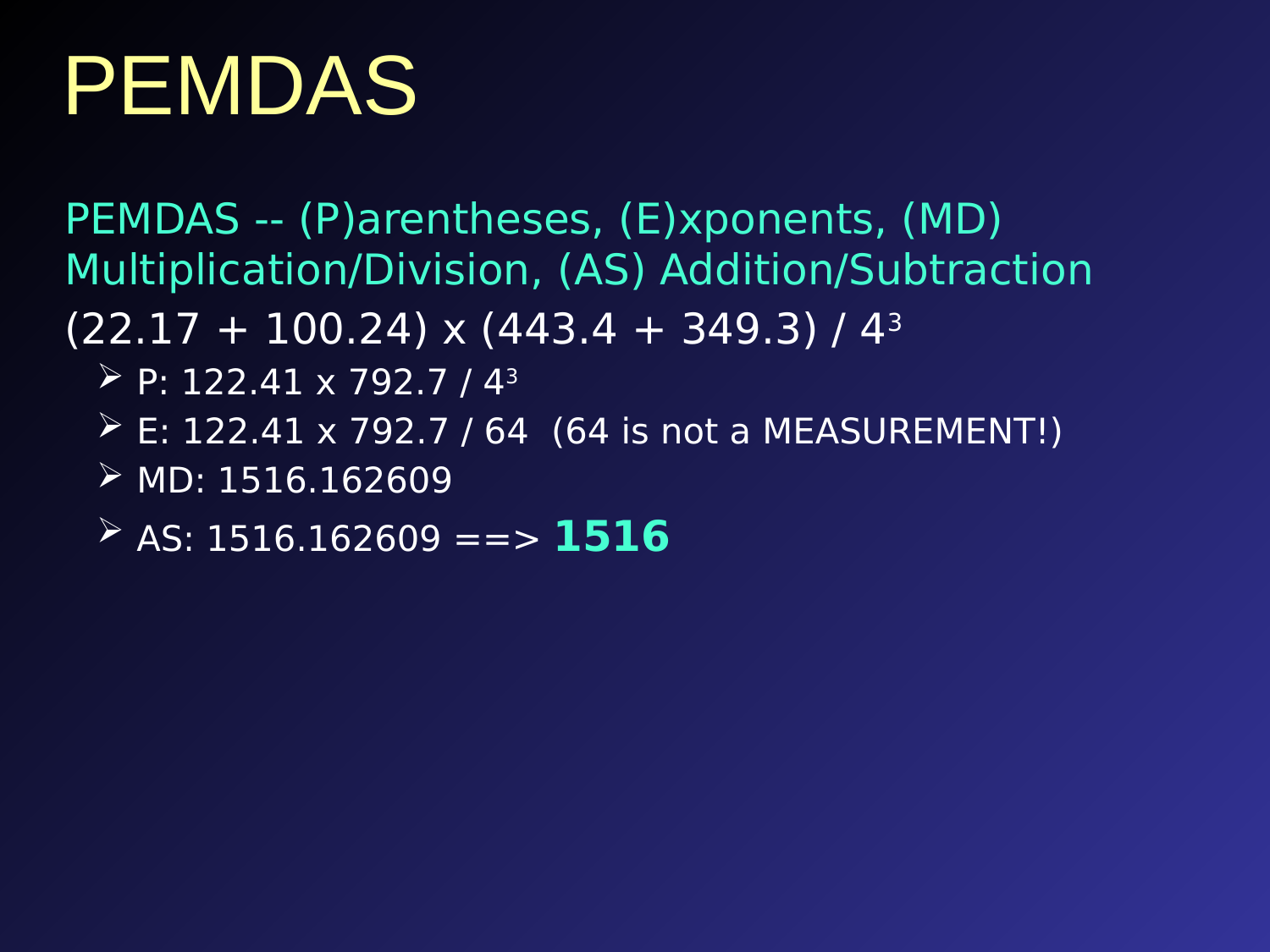

# PEMDAS
PEMDAS -- (P)arentheses, (E)xponents, (MD) Multiplication/Division, (AS) Addition/Subtraction
(22.17 + 100.24) x (443.4 + 349.3) / 43
P: 122.41 x 792.7 / 43
E: 122.41 x 792.7 / 64  (64 is not a MEASUREMENT!)
MD: 1516.162609
AS: 1516.162609 ==> 1516